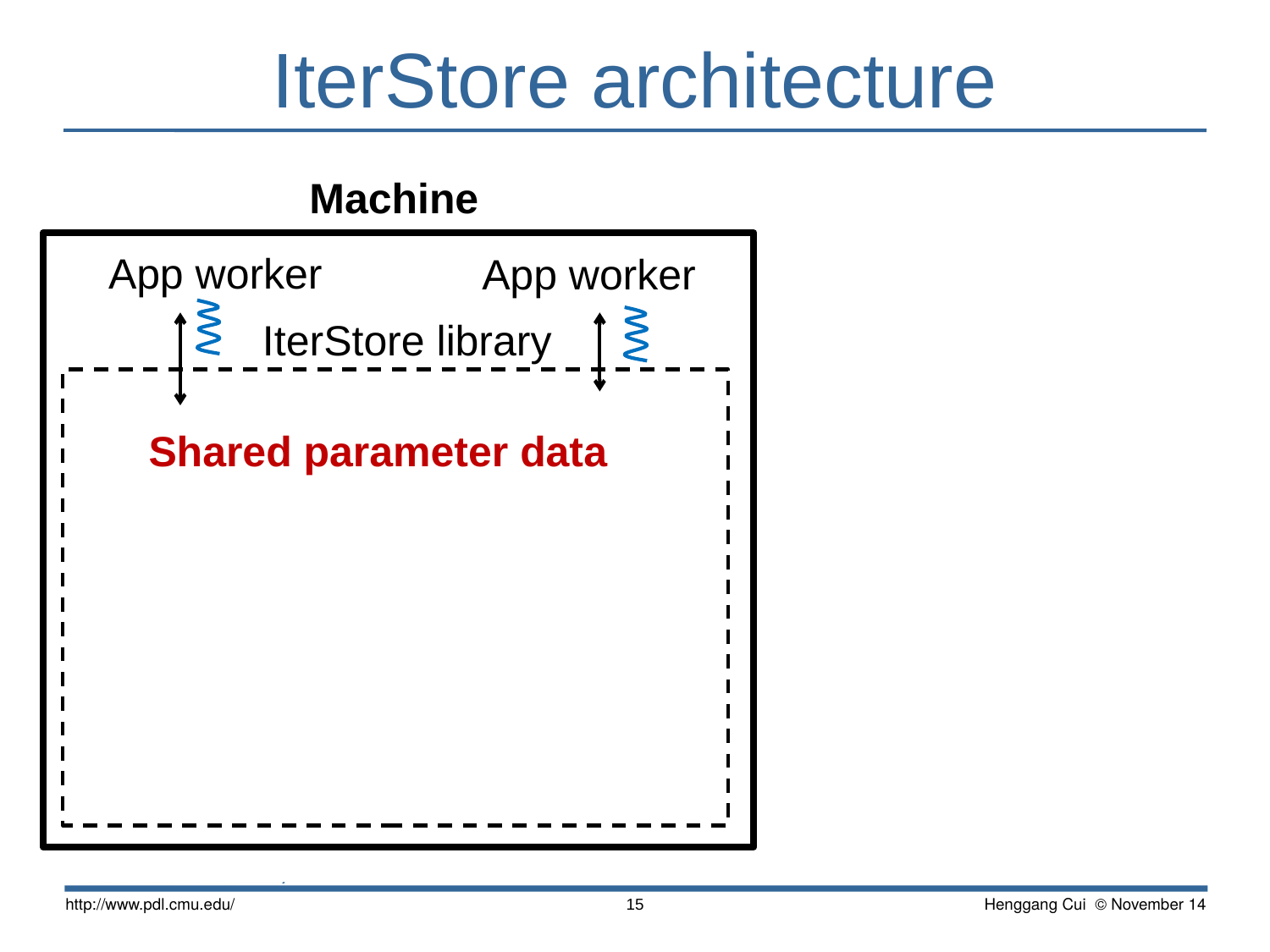

# IterStore architecture
Machine

App worker
App worker

IterStore library

Shared parameter data

http://www.pdl.cmu.edu/
15
   Henggang Cui  © November 14